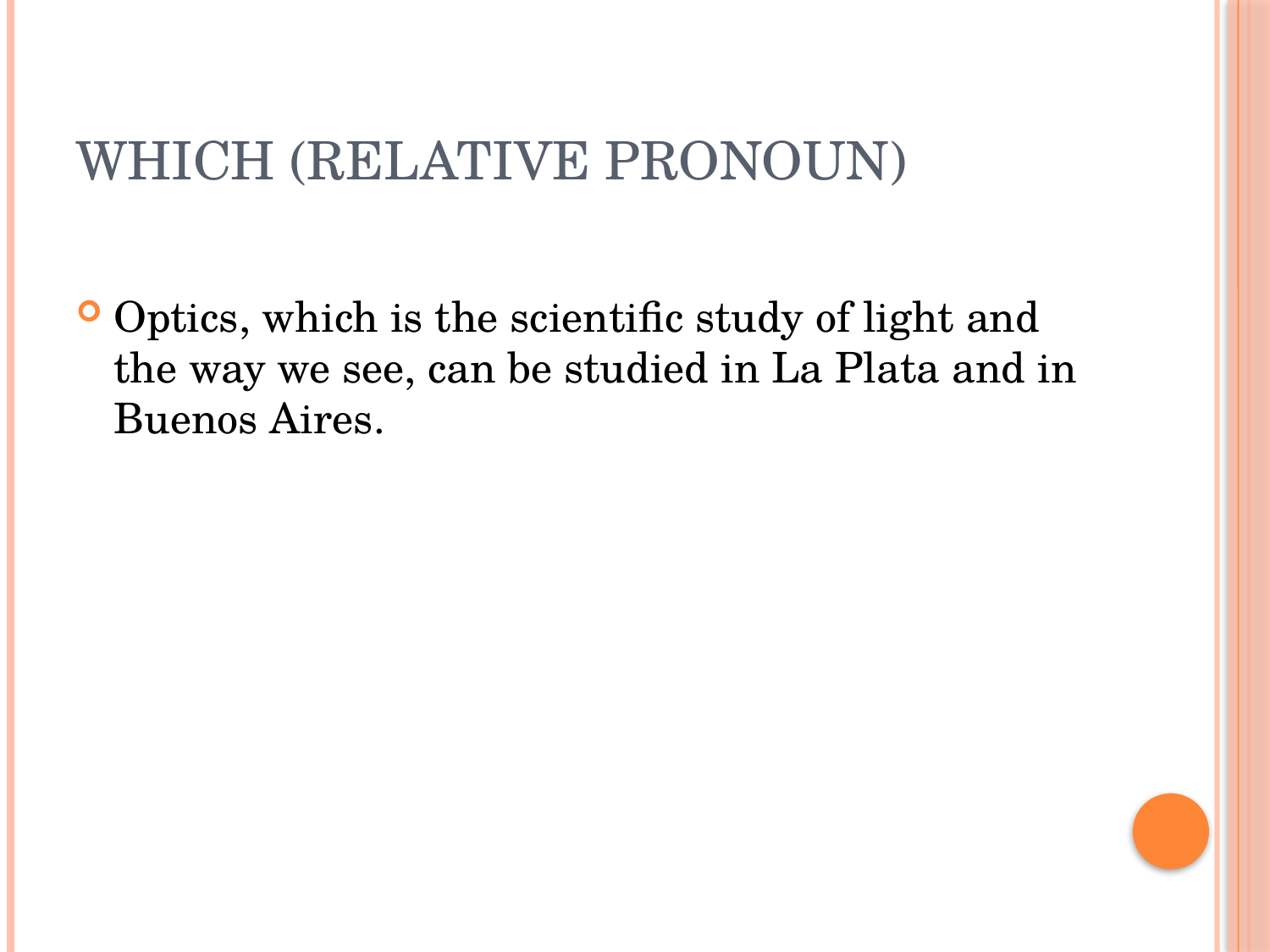

# Which (relative pronoun)

Optics, which is the scientific study of light and the way we see, can be studied in La Plata and in Buenos Aires.